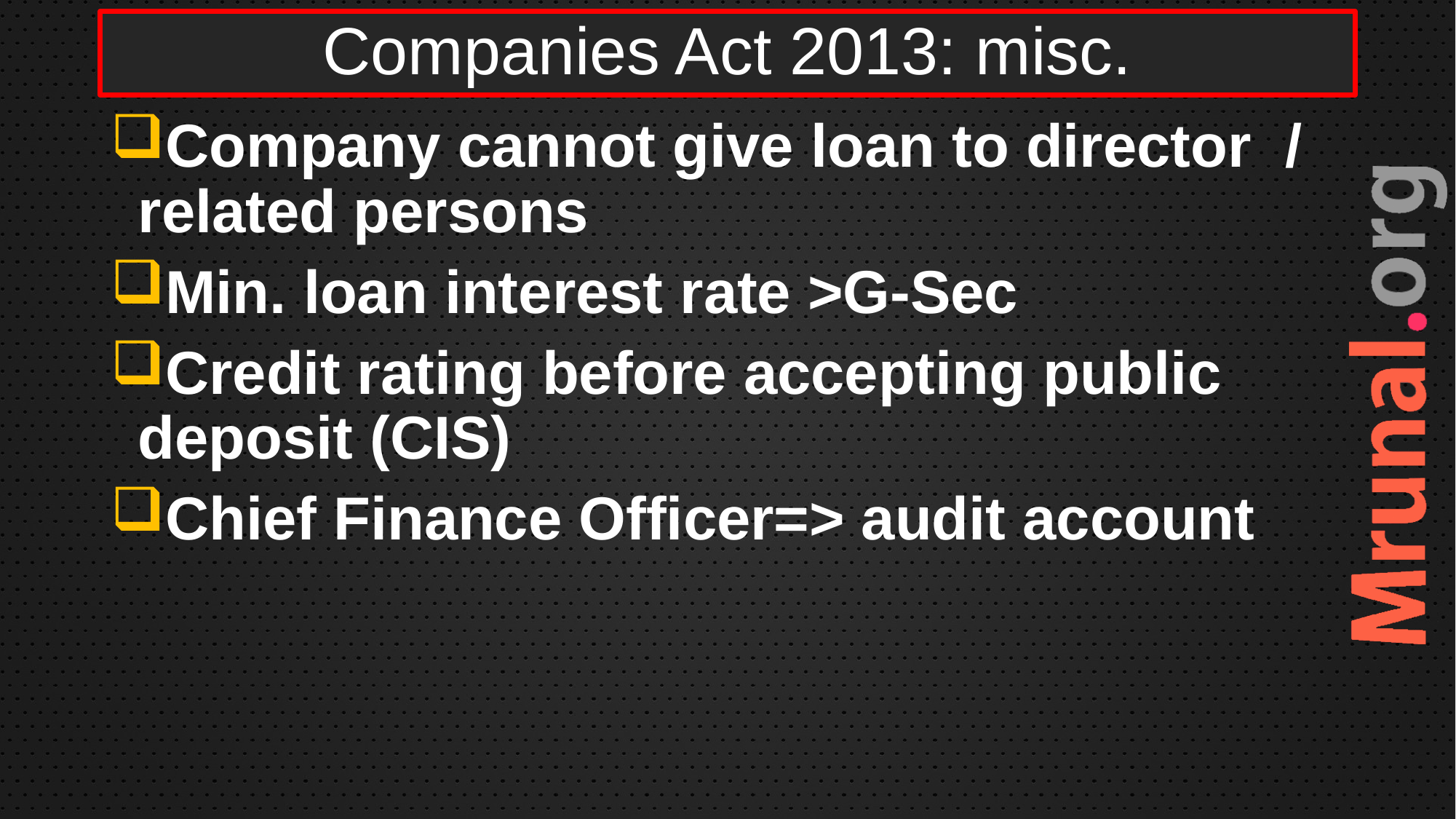

# Companies Act 2013: misc.
Company cannot give loan to director  / related persons
Min. loan interest rate >G-Sec
Credit rating before accepting public deposit (CIS)
Chief Finance Officer=> audit account